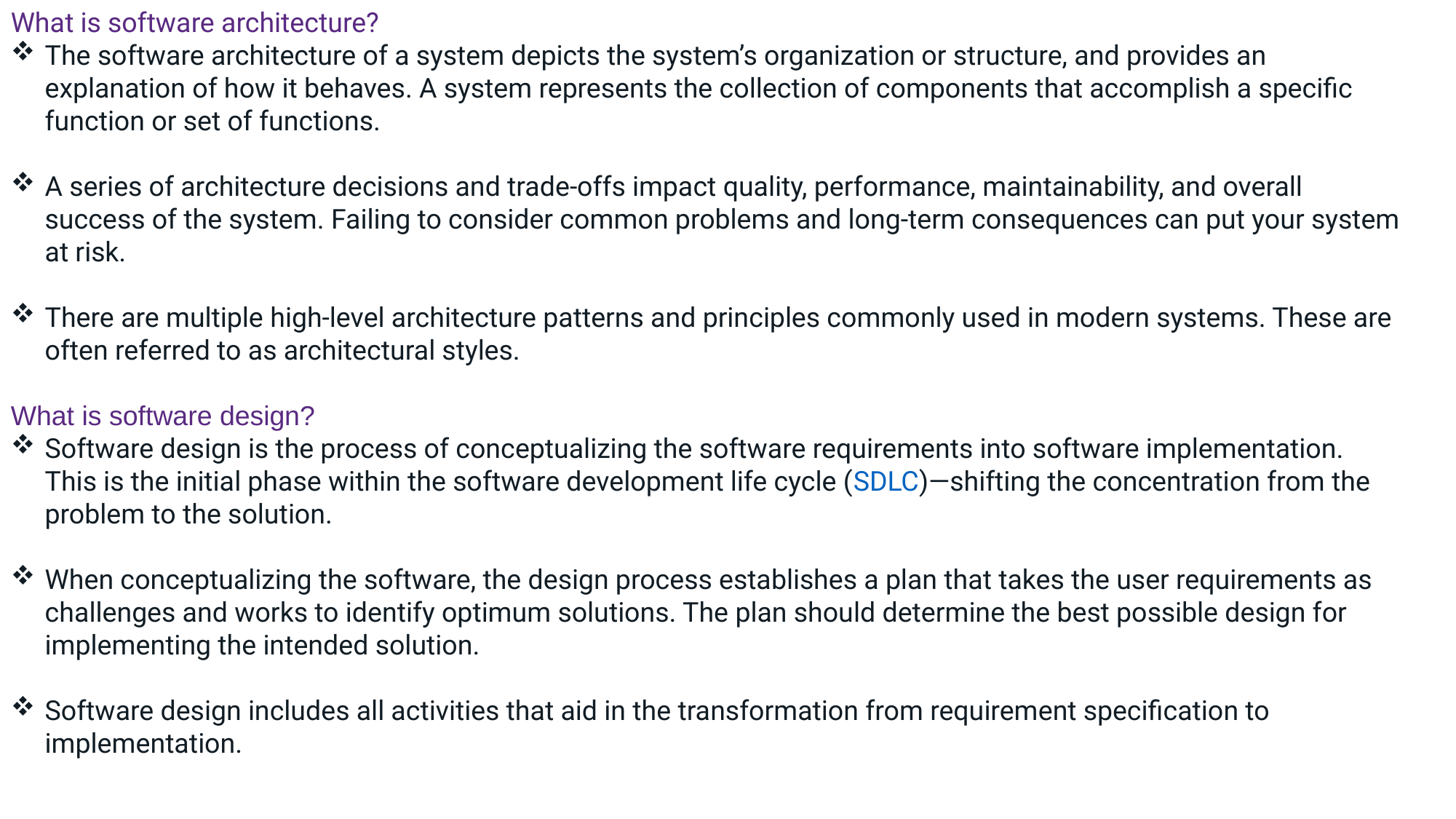

What is software architecture?
The software architecture of a system depicts the system’s organization or structure, and provides an explanation of how it behaves. A system represents the collection of components that accomplish a specific function or set of functions.

A series of architecture decisions and trade-offs impact quality, performance, maintainability, and overall success of the system. Failing to consider common problems and long-term consequences can put your system at risk.

There are multiple high-level architecture patterns and principles commonly used in modern systems. These are often referred to as architectural styles.

What is software design?
Software design is the process of conceptualizing the software requirements into software implementation. This is the initial phase within the software development life cycle (SDLC)—shifting the concentration from the problem to the solution.

When conceptualizing the software, the design process establishes a plan that takes the user requirements as challenges and works to identify optimum solutions. The plan should determine the best possible design for implementing the intended solution.

Software design includes all activities that aid in the transformation from requirement specification to implementation.